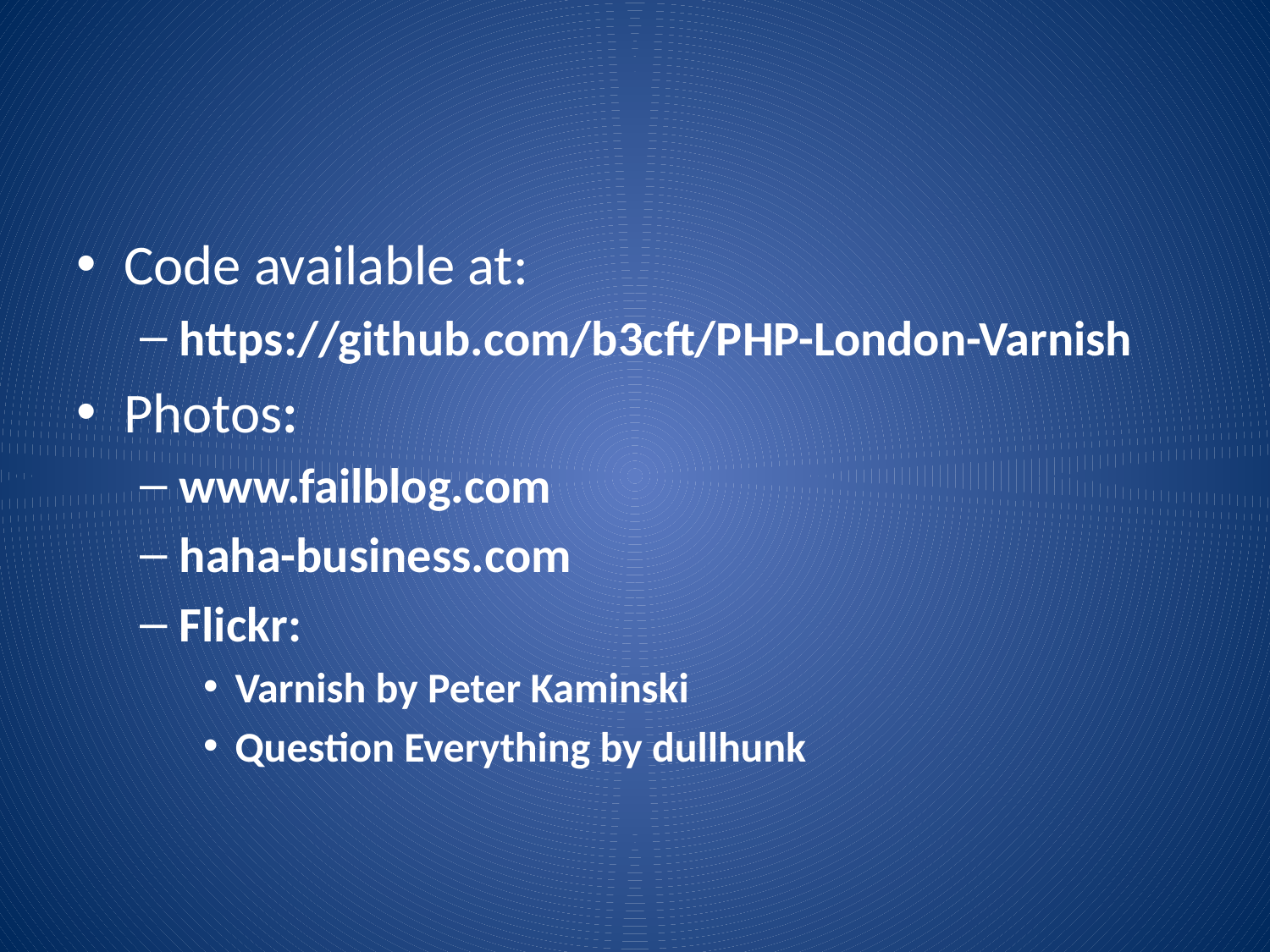

#
Code available at:
https://github.com/b3cft/PHP-London-Varnish
Photos:
www.failblog.com
haha-business.com
Flickr:
Varnish by Peter Kaminski
Question Everything by dullhunk